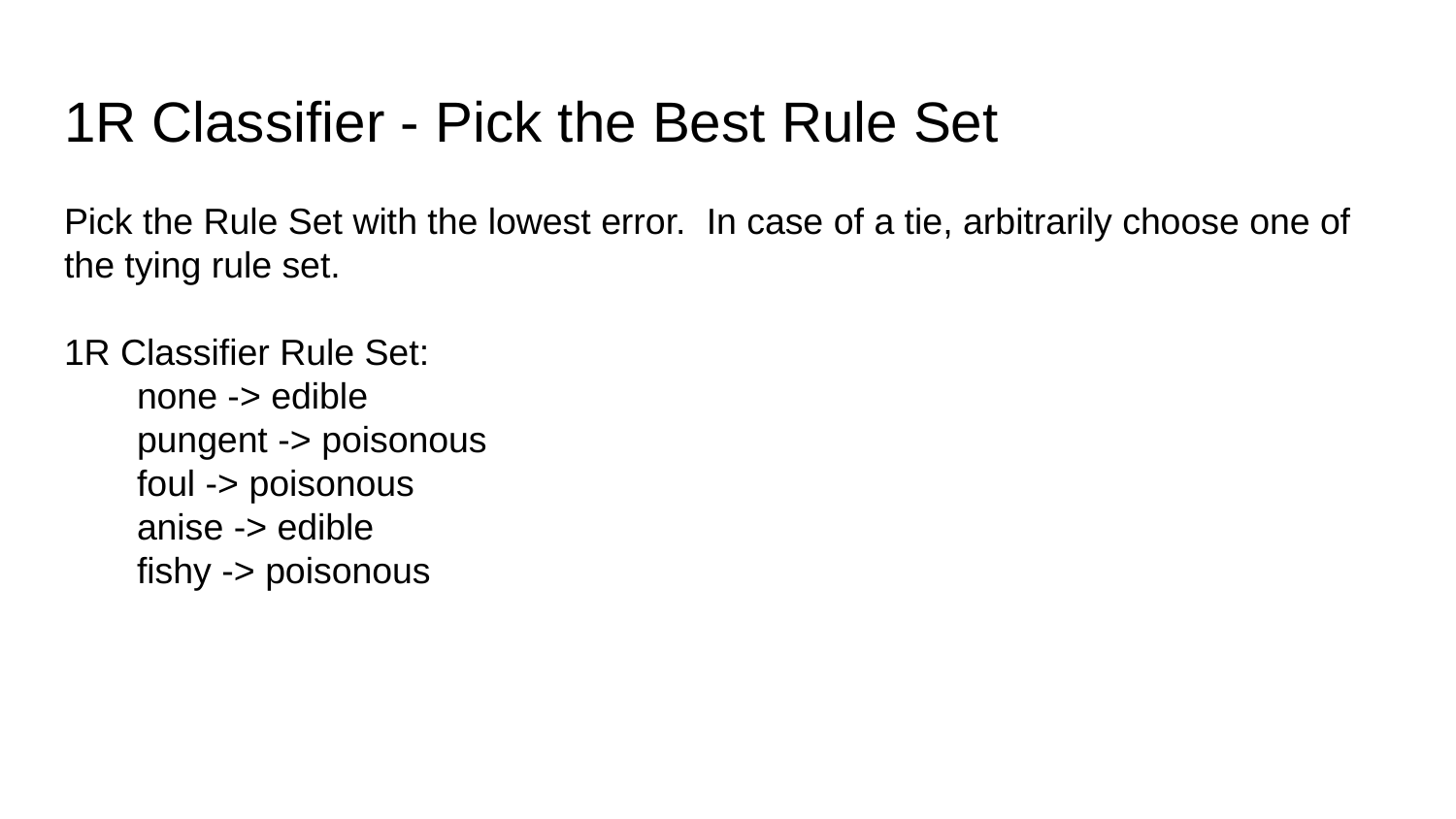

# 1R Classifier - Pick the Best Rule Set
Pick the Rule Set with the lowest error.  In case of a tie, arbitrarily choose one of the tying rule set.

1R Classifier Rule Set:
none -> edible
pungent -> poisonous
foul -> poisonous
anise -> edible
fishy -> poisonous